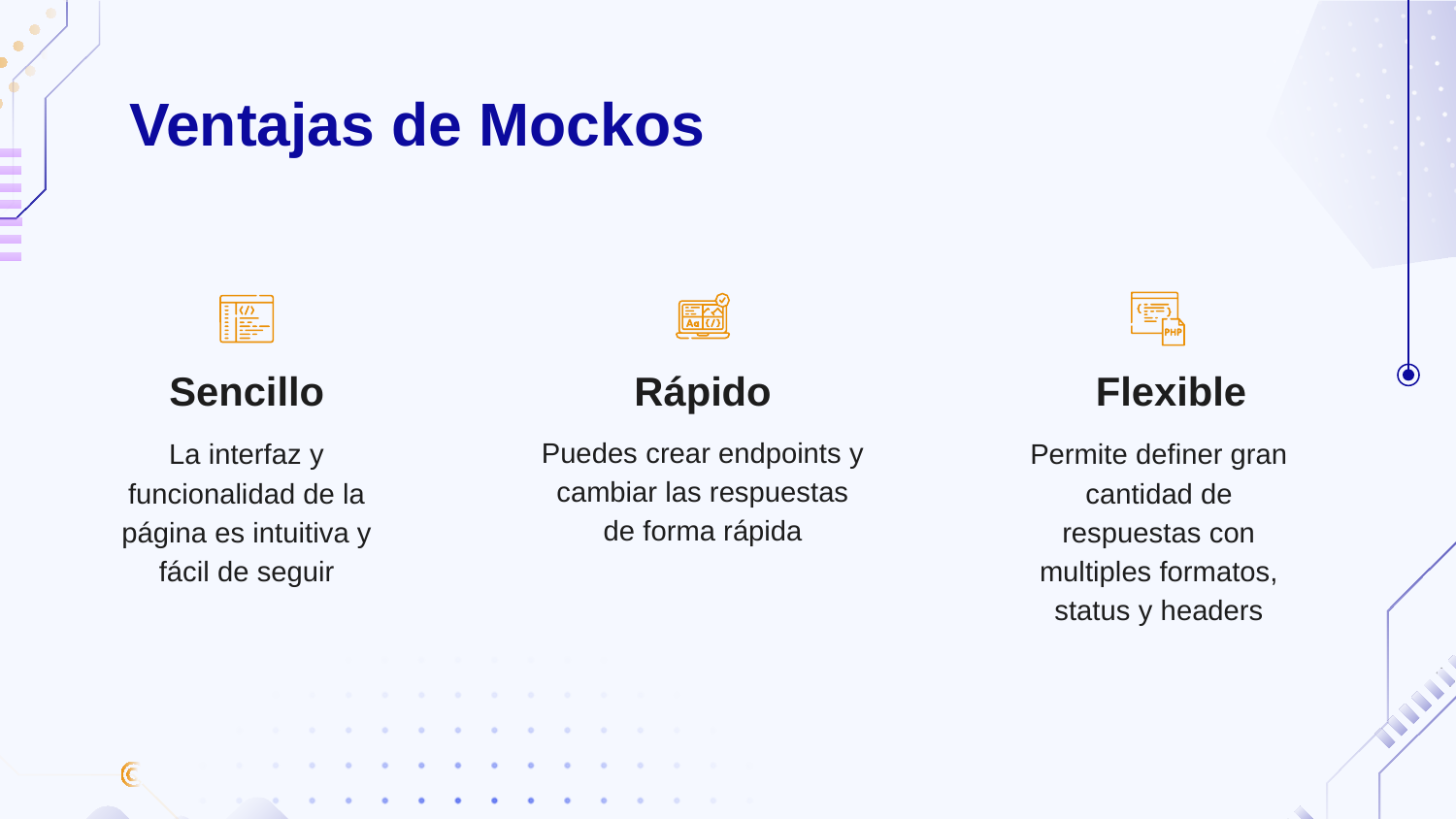

# Ventajas de Mockos

Sencillo
Rápido
Flexible
Puedes crear endpoints y cambiar las respuestas de forma rápida
La interfaz y funcionalidad de la página es intuitiva y fácil de seguir
Permite definer gran cantidad de respuestas con multiples formatos, status y headers